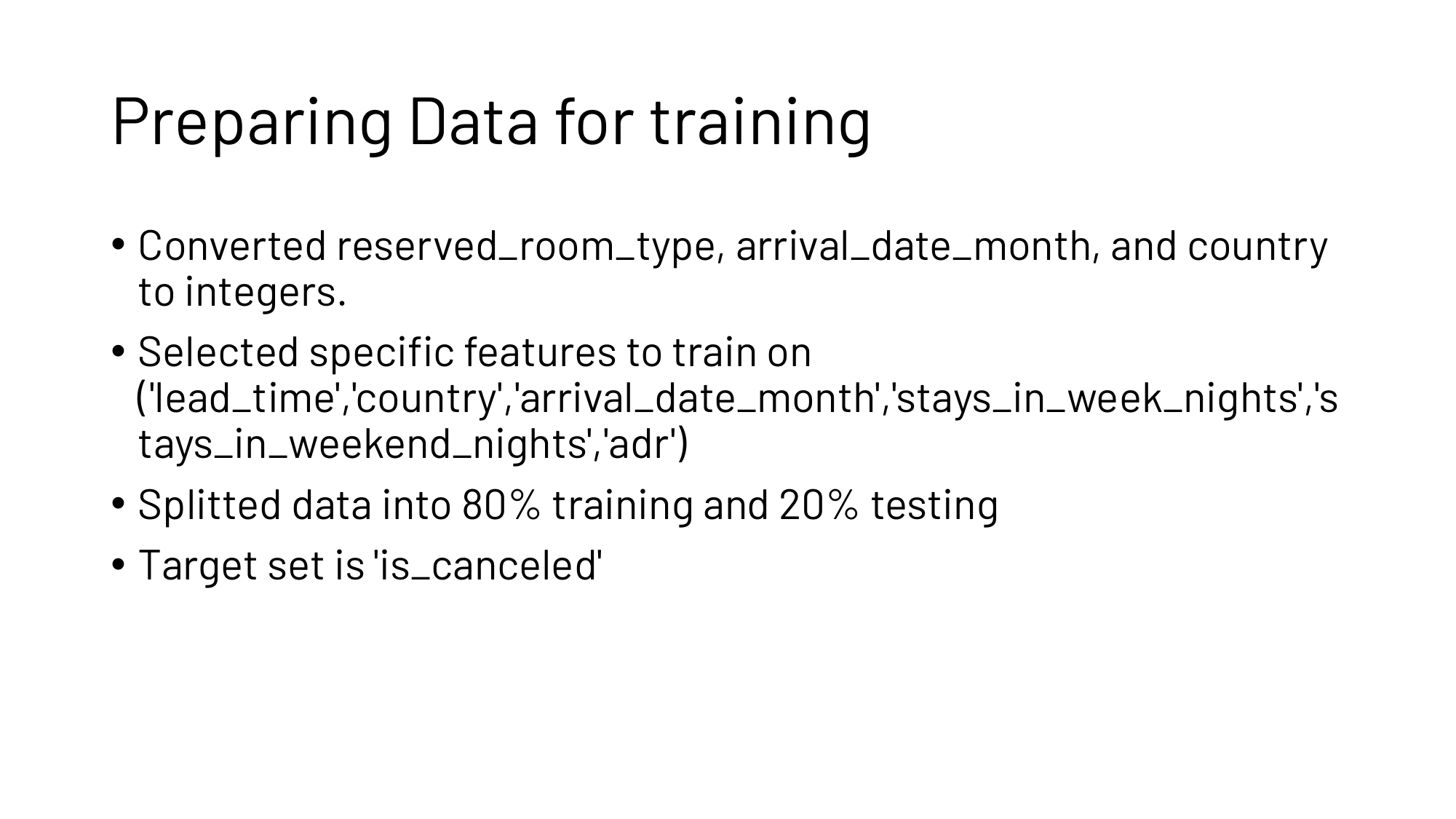

# Preparing Data for training
Converted reserved_room_type, arrival_date_month, and country to integers.
Selected specific features to train on ('lead_time','country','arrival_date_month','stays_in_week_nights','stays_in_weekend_nights','adr')
Splitted data into 80% training and 20% testing
Target set is 'is_canceled'